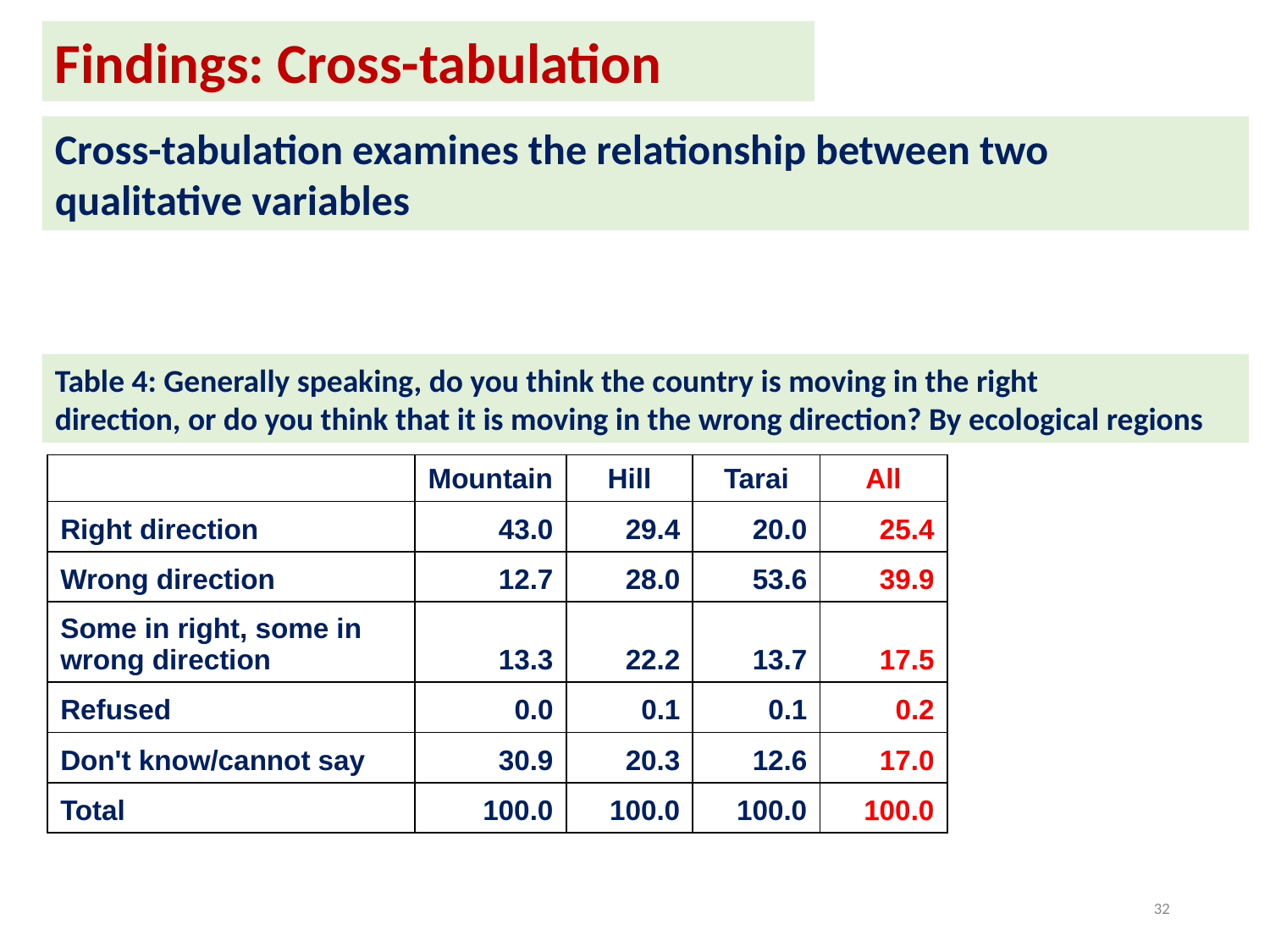

Findings: Cross-tabulation
Cross-tabulation examines the relationship between two qualitative variables
Table 4: Generally speaking, do you think the country is moving in the right
direction, or do you think that it is moving in the wrong direction? By ecological regions
|  | Mountain | Hill | Tarai | All |
| --- | --- | --- | --- | --- |
| Right direction | 43.0 | 29.4 | 20.0 | 25.4 |
| Wrong direction | 12.7 | 28.0 | 53.6 | 39.9 |
| Some in right, some in wrong direction | 13.3 | 22.2 | 13.7 | 17.5 |
| Refused | 0.0 | 0.1 | 0.1 | 0.2 |
| Don't know/cannot say | 30.9 | 20.3 | 12.6 | 17.0 |
| Total | 100.0 | 100.0 | 100.0 | 100.0 |
32